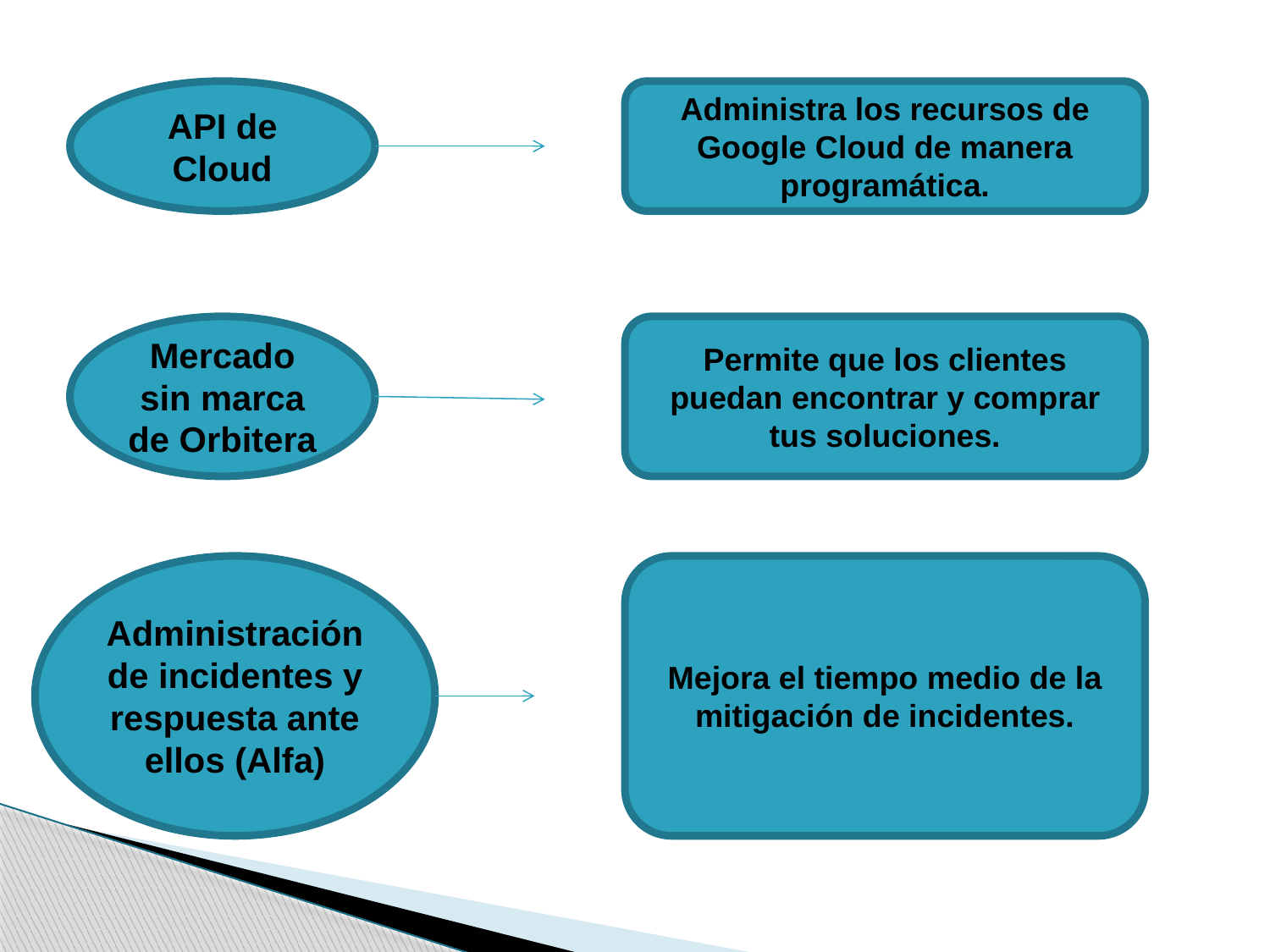

API de Cloud
Administra los recursos de Google Cloud de manera programática.
Mercado sin marca de Orbitera
Permite que los clientes puedan encontrar y comprar tus soluciones.
Administración de incidentes y respuesta ante ellos (Alfa)
Mejora el tiempo medio de la mitigación de incidentes.